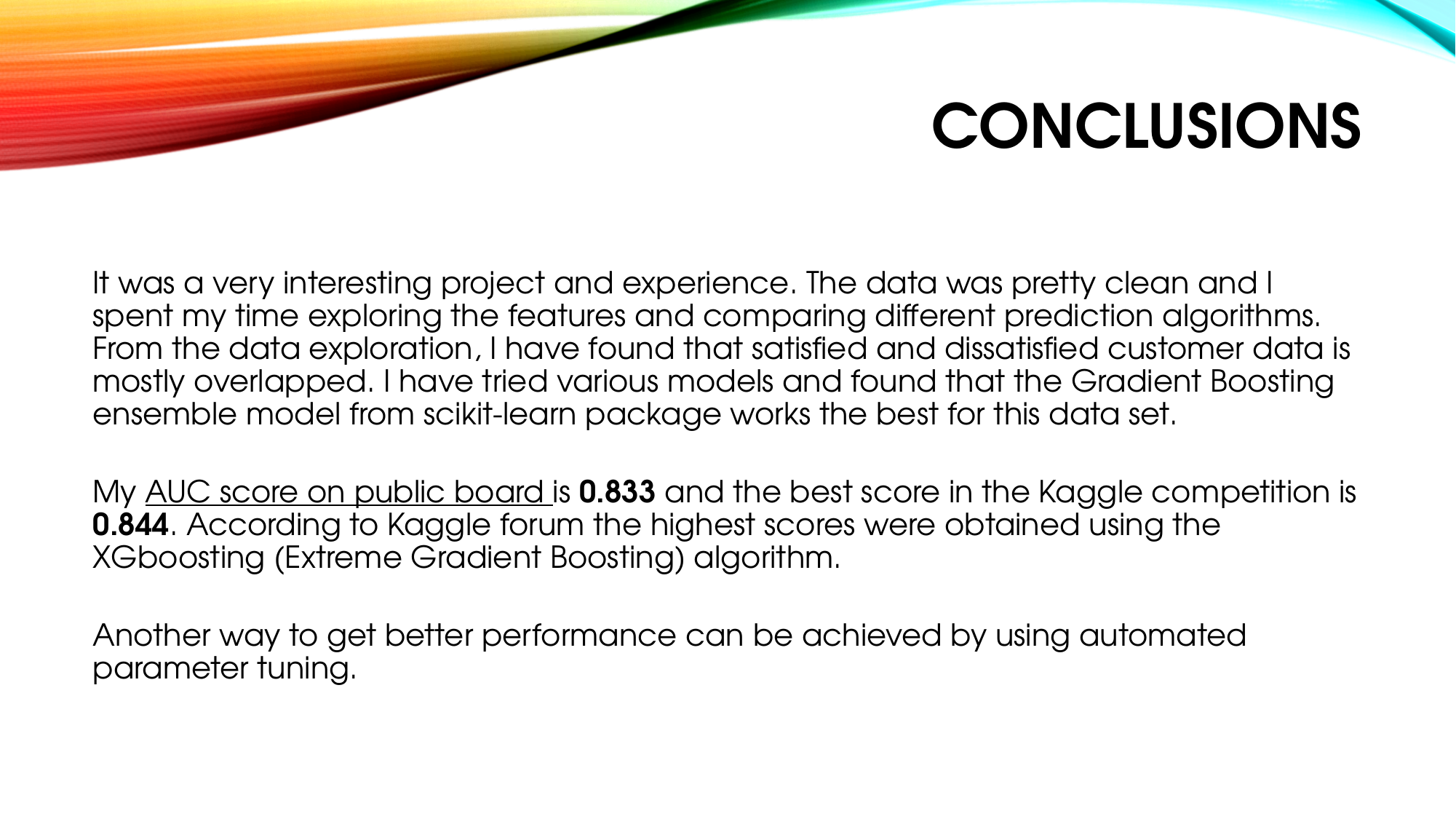

# Conclusions
It was a very interesting project and experience. The data was pretty clean and I spent my time exploring the features and comparing different prediction algorithms. From the data exploration, I have found that satisfied and dissatisfied customer data is mostly overlapped. I have tried various models and found that the Gradient Boosting ensemble model from scikit-learn package works the best for this data set.

My AUC score on public board is 0.833 and the best score in the Kaggle competition is 0.844. According to Kaggle forum the highest scores were obtained using the XGboosting (Extreme Gradient Boosting) algorithm.

Another way to get better performance can be achieved by using automated parameter tuning.